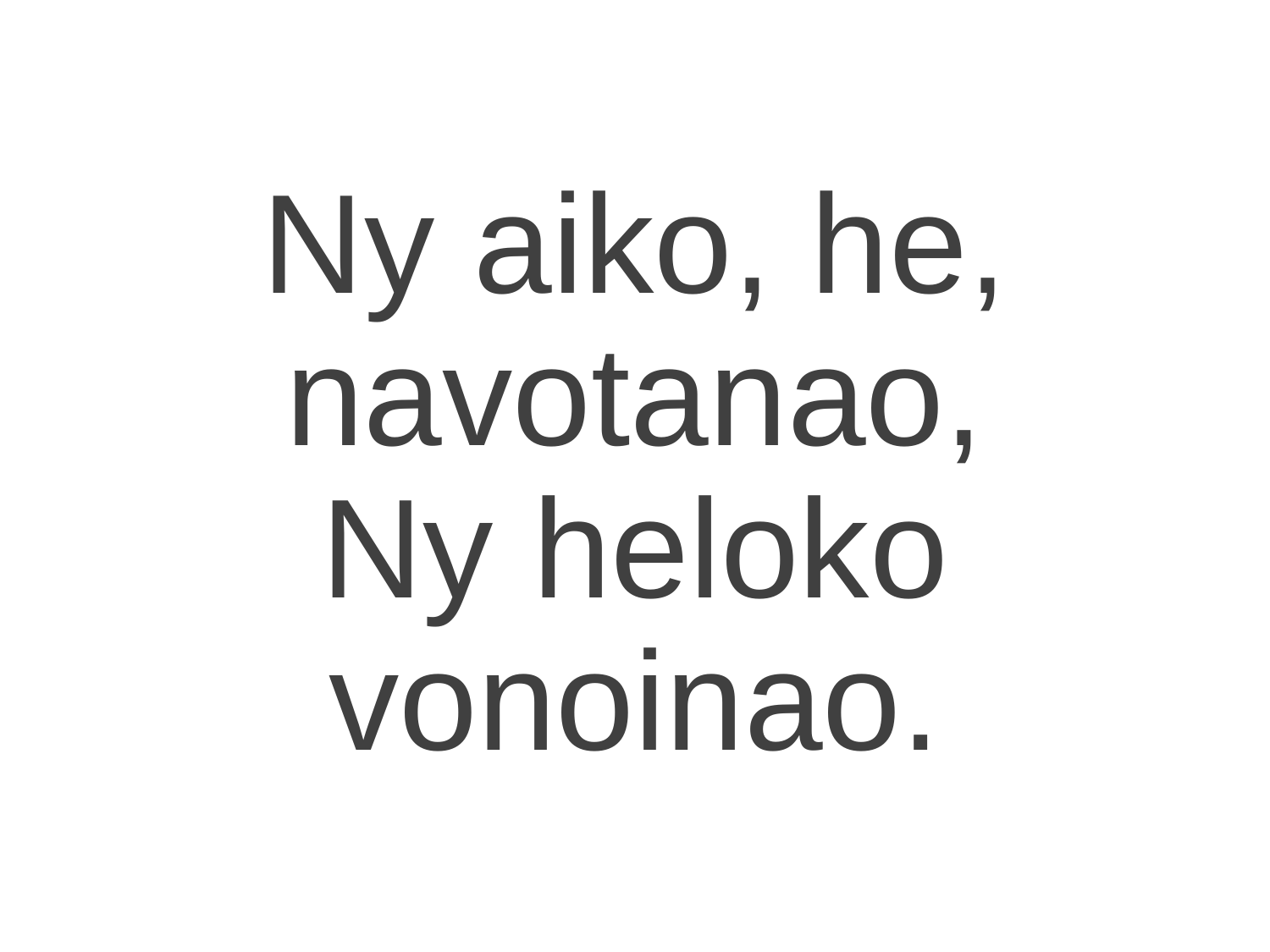

Ny aiko, he, navotanao,
Ny heloko vonoinao.